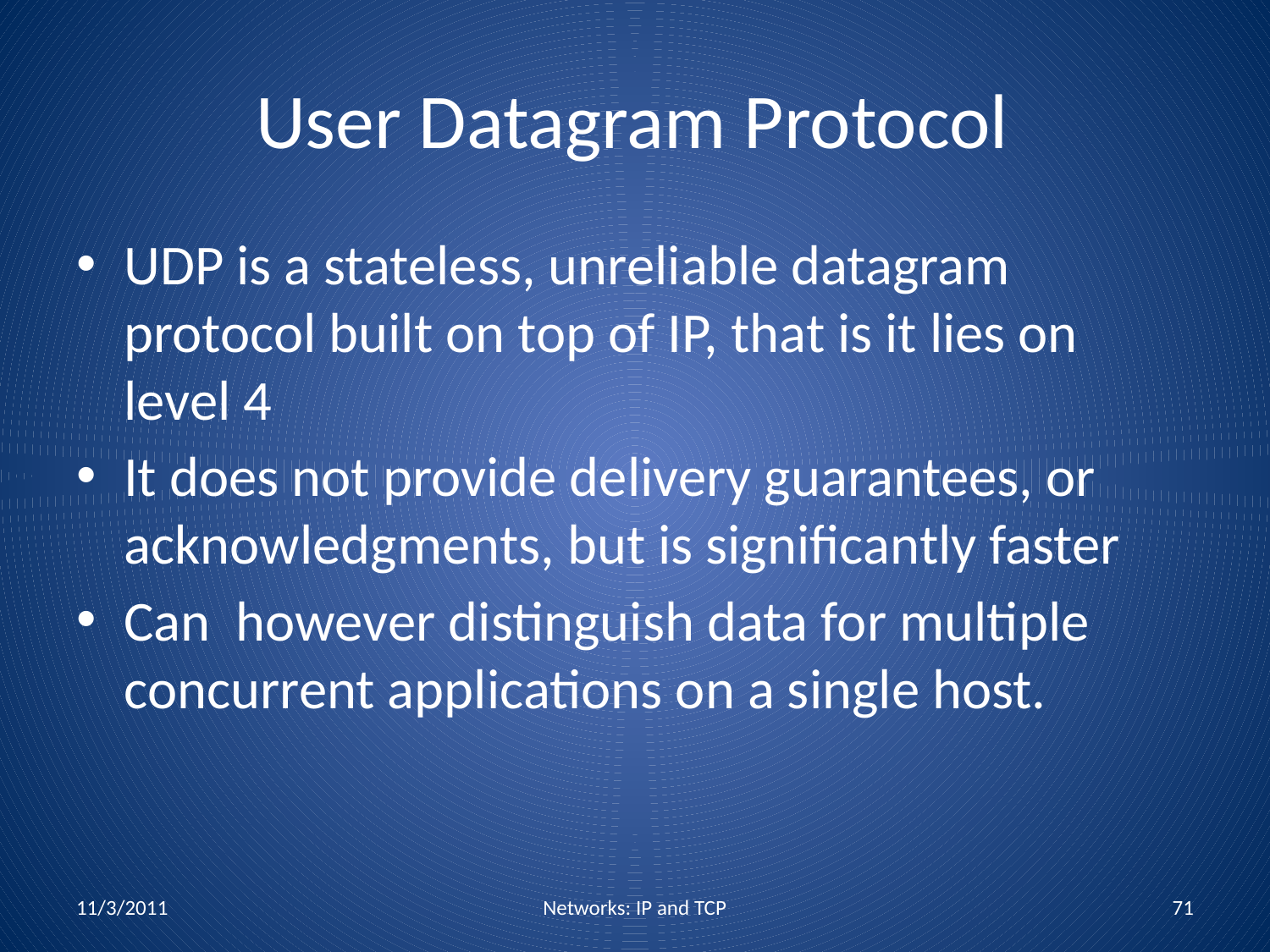

# User Datagram Protocol
UDP is a stateless, unreliable datagram protocol built on top of IP, that is it lies on level 4
It does not provide delivery guarantees, or acknowledgments, but is significantly faster
Can  however distinguish data for multiple concurrent applications on a single host.
11/3/2011
Networks: IP and TCP
71